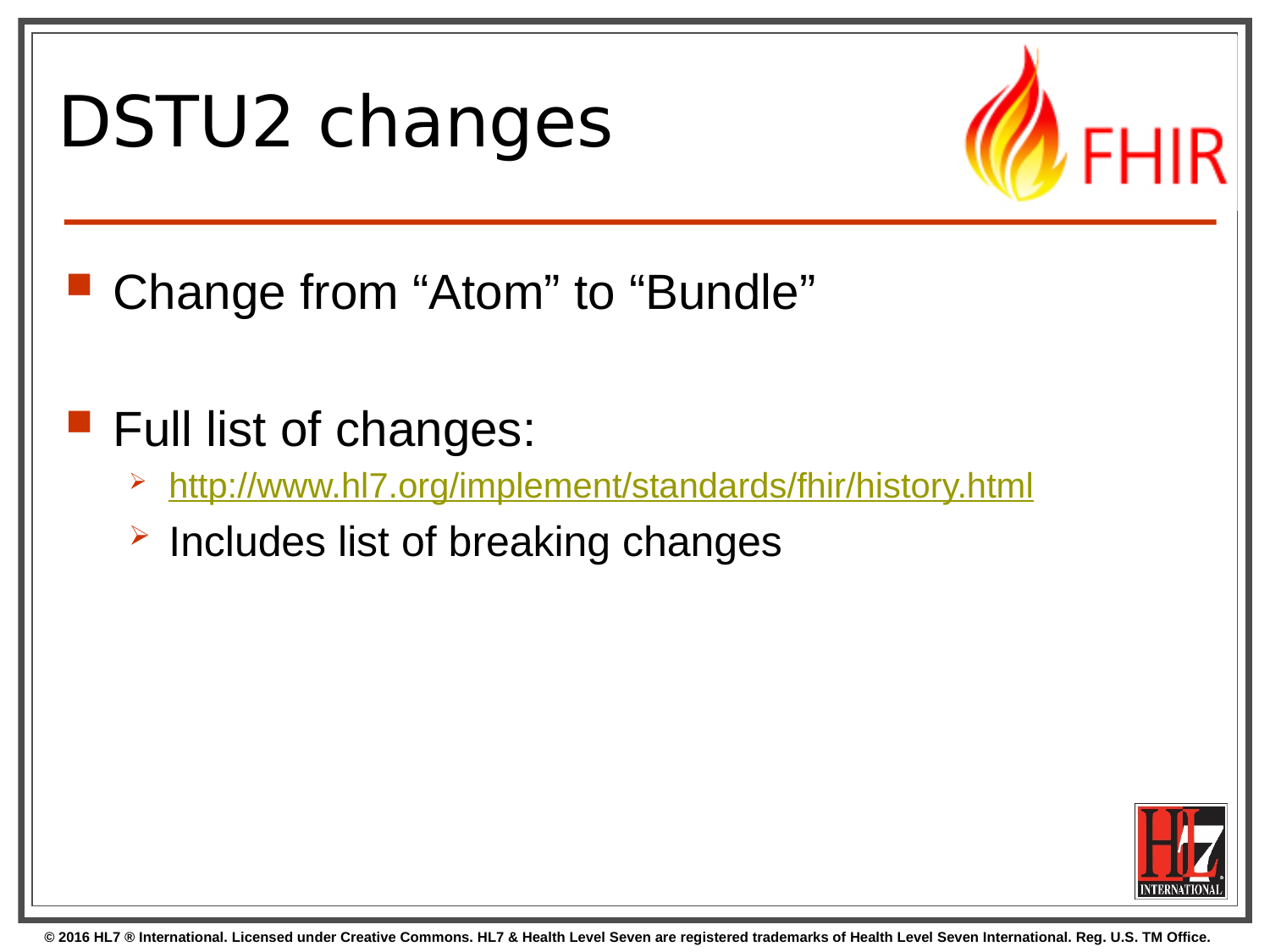

# DSTU2 changes
Change from “Atom” to “Bundle”

Full list of changes:
http://www.hl7.org/implement/standards/fhir/history.html
Includes list of breaking changes